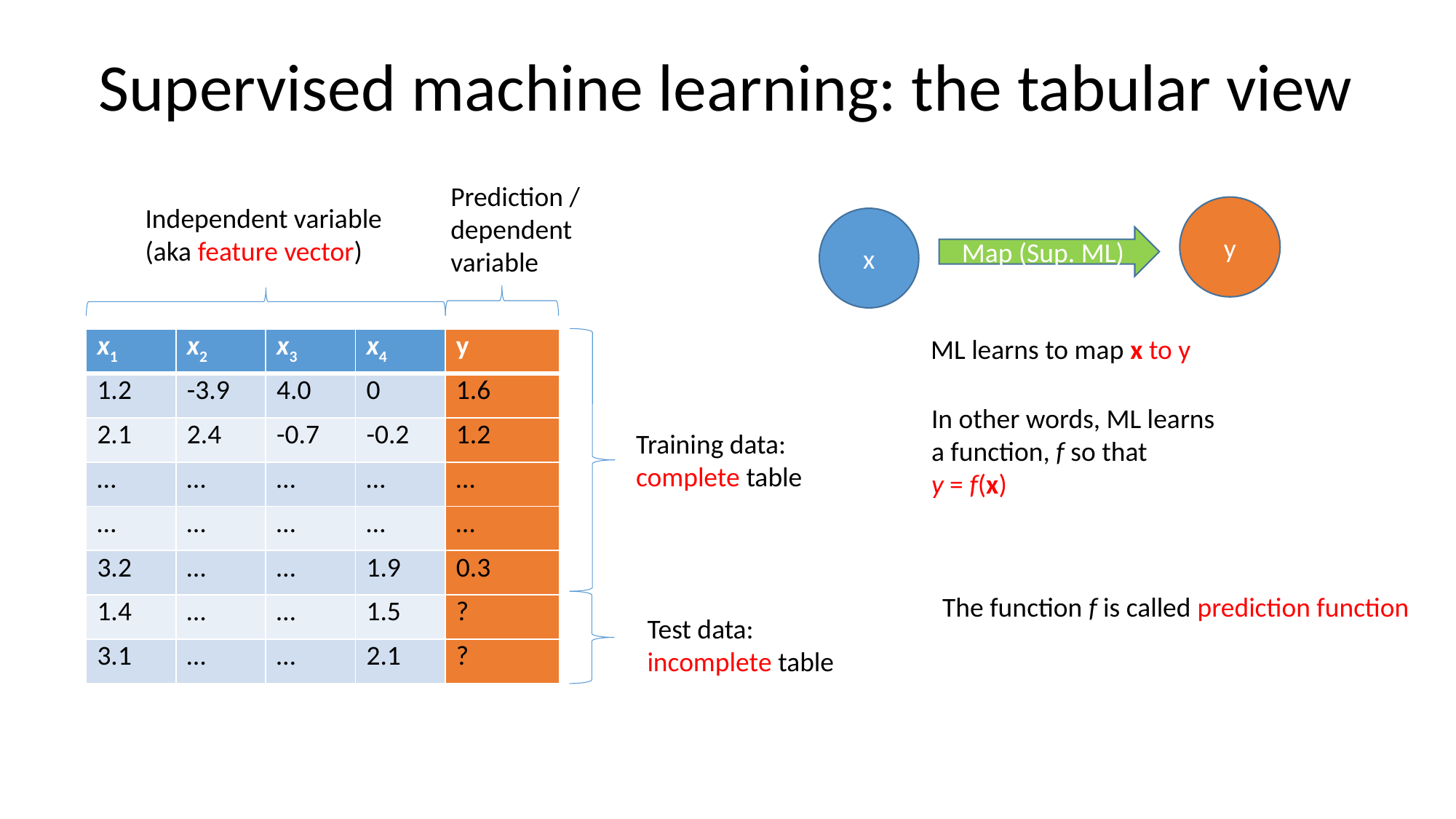

# Supervised machine learning: the tabular view

Prediction / dependent variable
Independent variable (aka feature vector)
y
x
Map (Sup. ML)

ML learns to map x to y

| x1 | x2 | x3 | x4 | y |
| --- | --- | --- | --- | --- |
| 1.2 | -3.9 | 4.0 | 0 | 1.6 |
| 2.1 | 2.4 | -0.7 | -0.2 | 1.2 |
| … | … | … | … | … |
| … | … | … | … | … |
| 3.2 | … | … | 1.9 | 0.3 |
| 1.4 | … | … | 1.5 | ? |
| 3.1 | … | … | 2.1 | ? |
In other words, ML learns
a function, f so that
y = f(x)
Training data: complete table
The function f is called prediction function

Test data:  incomplete table